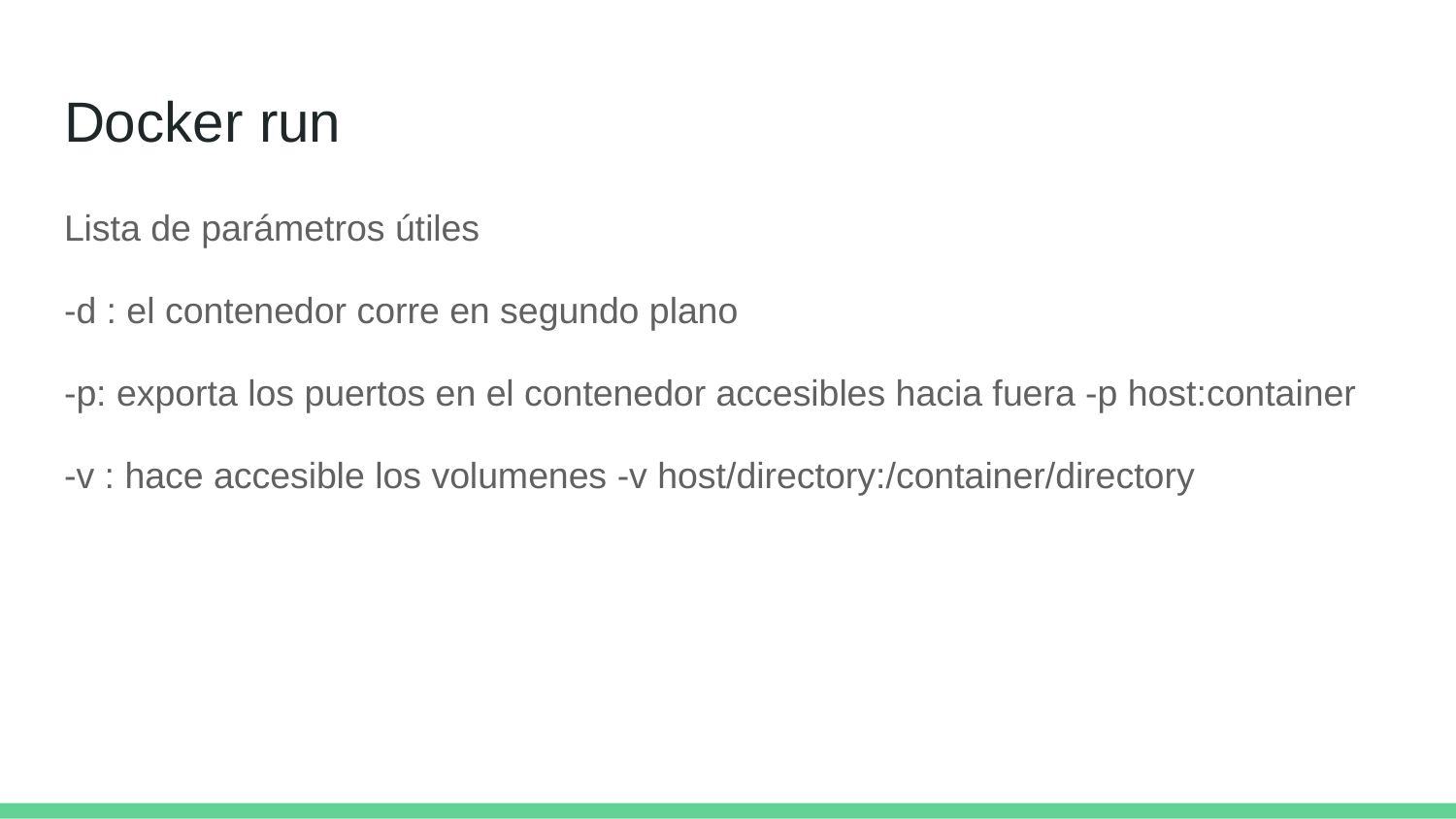

# Docker run
Lista de parámetros útiles
-d : el contenedor corre en segundo plano
-p: exporta los puertos en el contenedor accesibles hacia fuera -p host:container
-v : hace accesible los volumenes -v host/directory:/container/directory